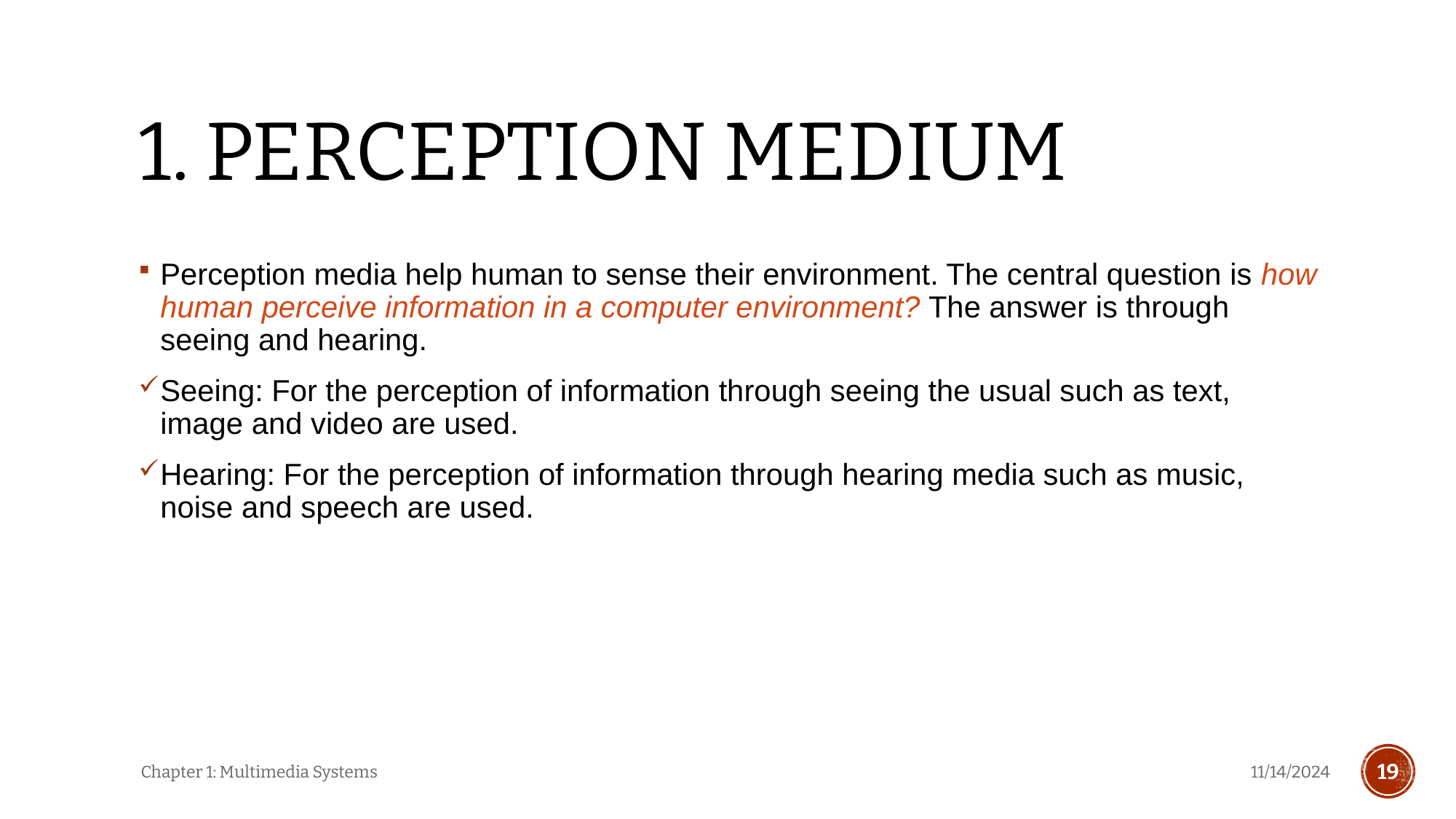

# 1. Perception Medium
Perception media help human to sense their environment. The central question is how human perceive information in a computer environment? The answer is through seeing and hearing.
Seeing: For the perception of information through seeing the usual such as text, image and video are used.
Hearing: For the perception of information through hearing media such as music, noise and speech are used.

Chapter 1: Multimedia Systems
11/14/2024
19